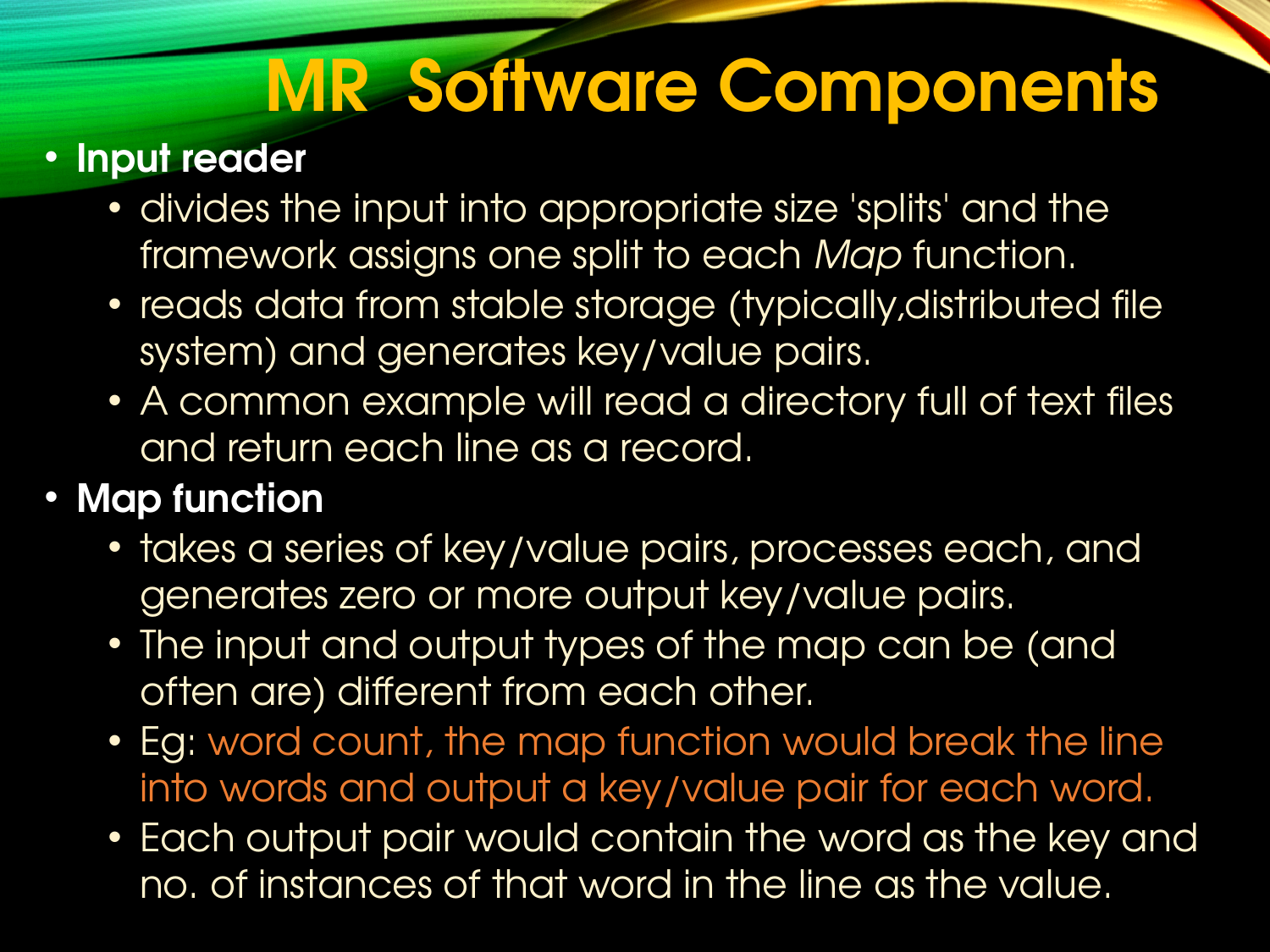

# MR  Software Components
Input reader
divides the input into appropriate size 'splits' and the framework assigns one split to each Map function.
reads data from stable storage (typically,distributed file system) and generates key/value pairs.
A common example will read a directory full of text files and return each line as a record.
Map function
takes a series of key/value pairs, processes each, and generates zero or more output key/value pairs.
The input and output types of the map can be (and often are) different from each other.
Eg: word count, the map function would break the line into words and output a key/value pair for each word.
Each output pair would contain the word as the key and no. of instances of that word in the line as the value.